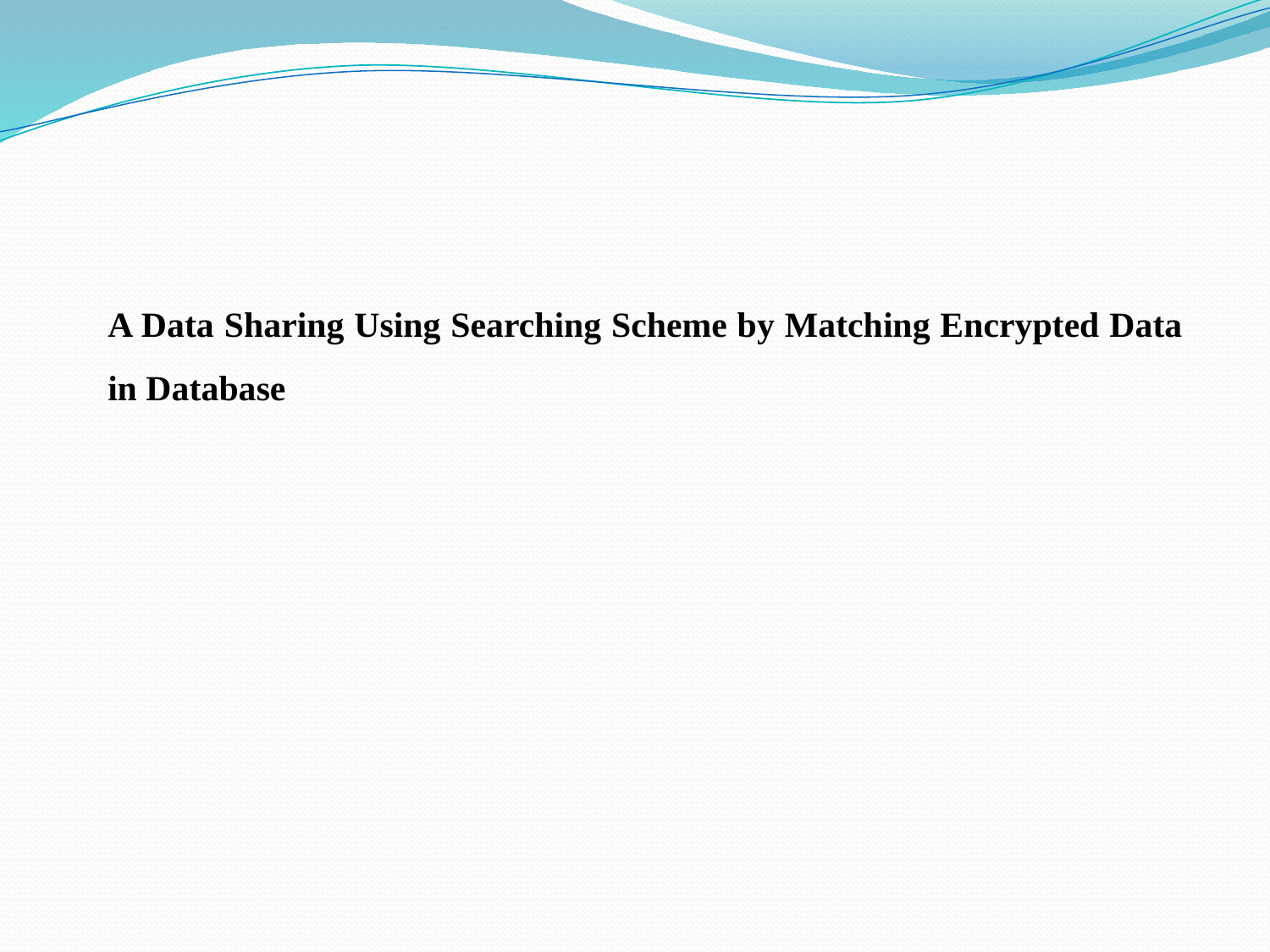

A Data Sharing Using Searching Scheme by Matching Encrypted Data in Database